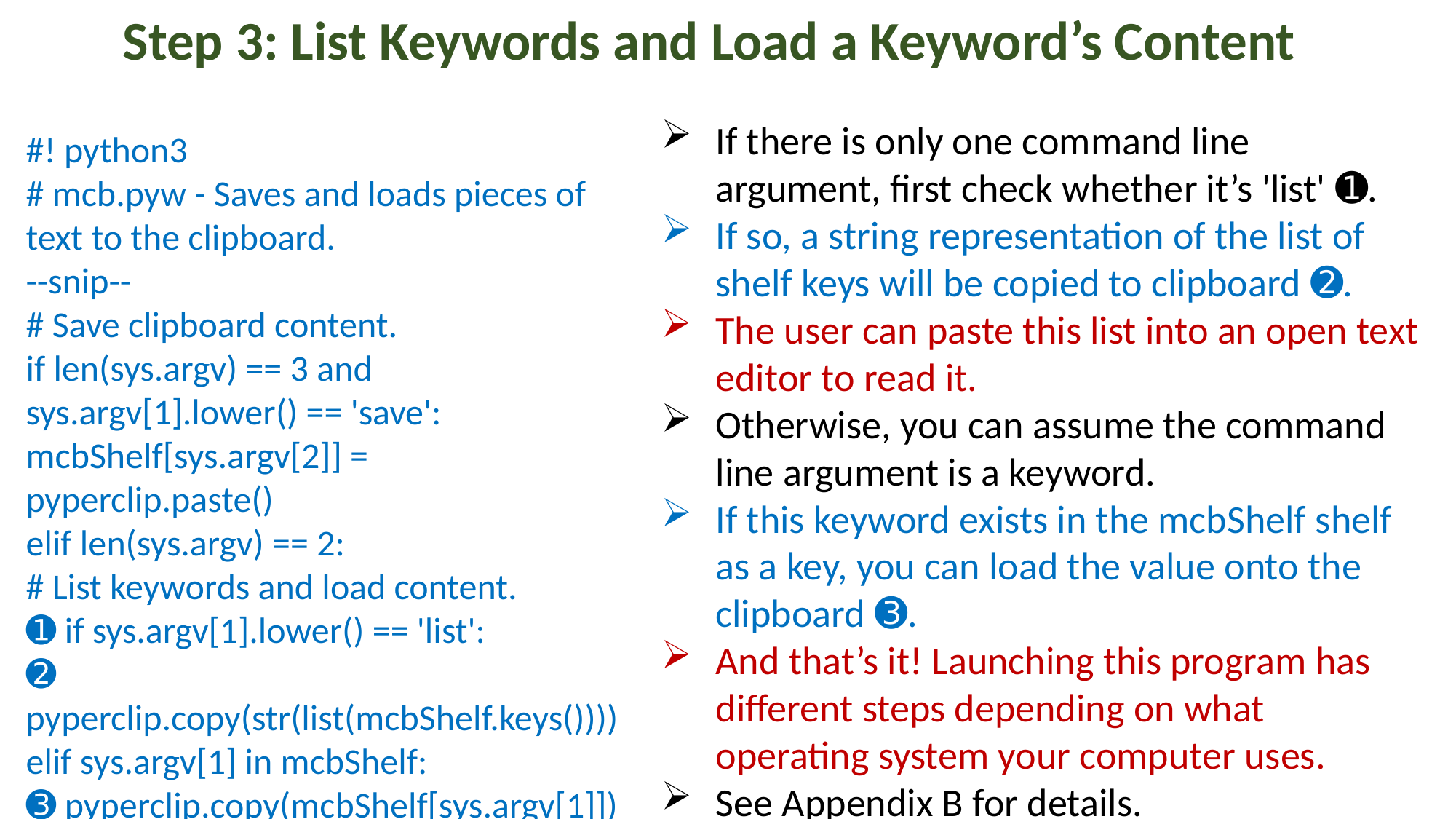

Step 3: List Keywords and Load a Keyword’s Content
If there is only one command line argument, first check whether it’s 'list' ➊.
If so, a string representation of the list of shelf keys will be copied to clipboard ➋.
The user can paste this list into an open text editor to read it.
Otherwise, you can assume the command line argument is a keyword.
If this keyword exists in the mcbShelf shelf as a key, you can load the value onto the clipboard ➌.
And that’s it! Launching this program has different steps depending on what operating system your computer uses.
See Appendix B for details.
#! python3
# mcb.pyw - Saves and loads pieces of text to the clipboard.
--snip--
# Save clipboard content.
if len(sys.argv) == 3 and sys.argv[1].lower() == 'save':
mcbShelf[sys.argv[2]] = pyperclip.paste()
elif len(sys.argv) == 2:
# List keywords and load content.
➊ if sys.argv[1].lower() == 'list':
➋ pyperclip.copy(str(list(mcbShelf.keys())))
elif sys.argv[1] in mcbShelf:
➌ pyperclip.copy(mcbShelf[sys.argv[1]])
mcbShelf.close()